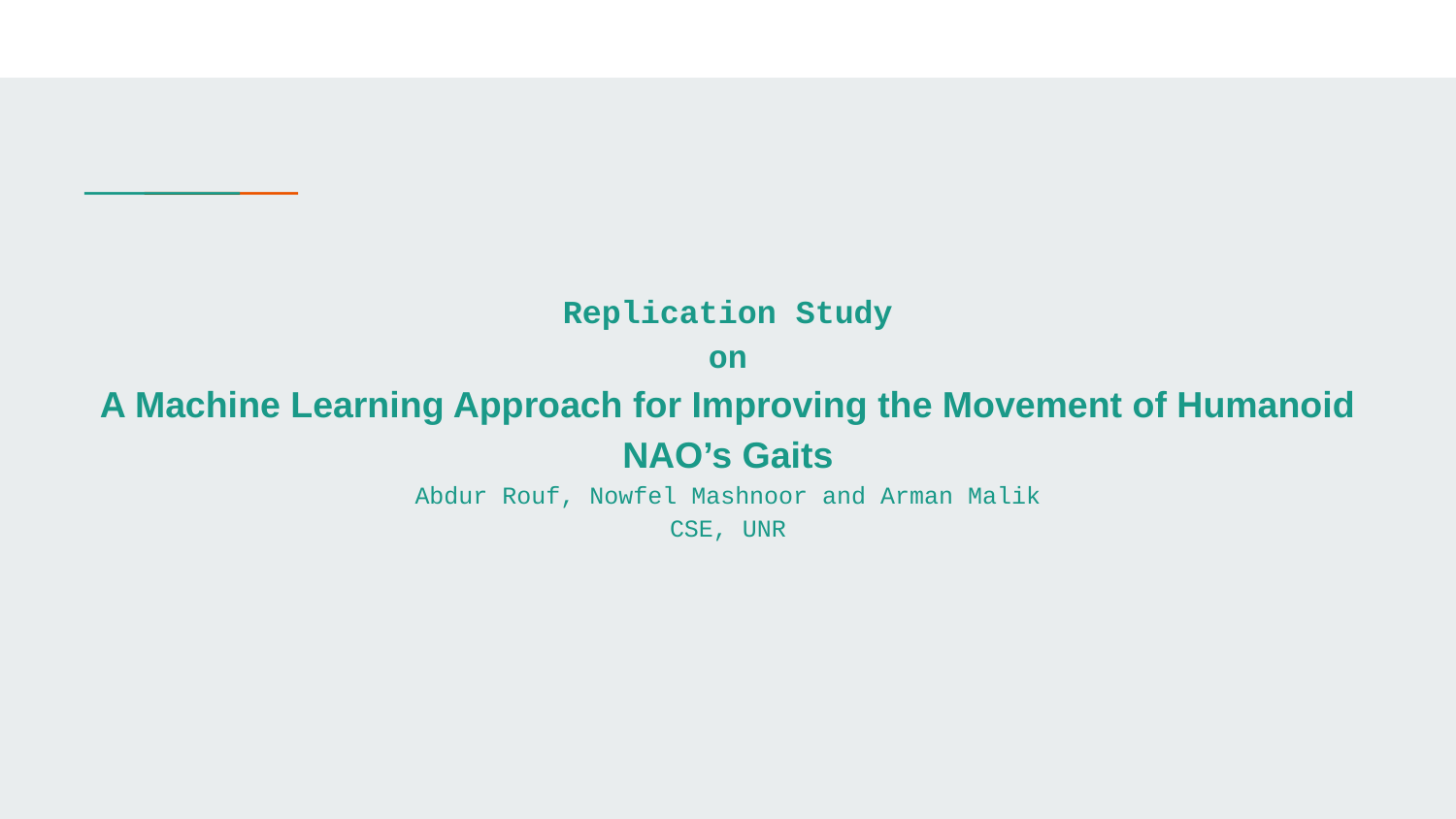

Replication Study
on
A Machine Learning Approach for Improving the Movement of Humanoid NAO’s Gaits
Abdur Rouf, Nowfel Mashnoor and Arman Malik
CSE, UNR